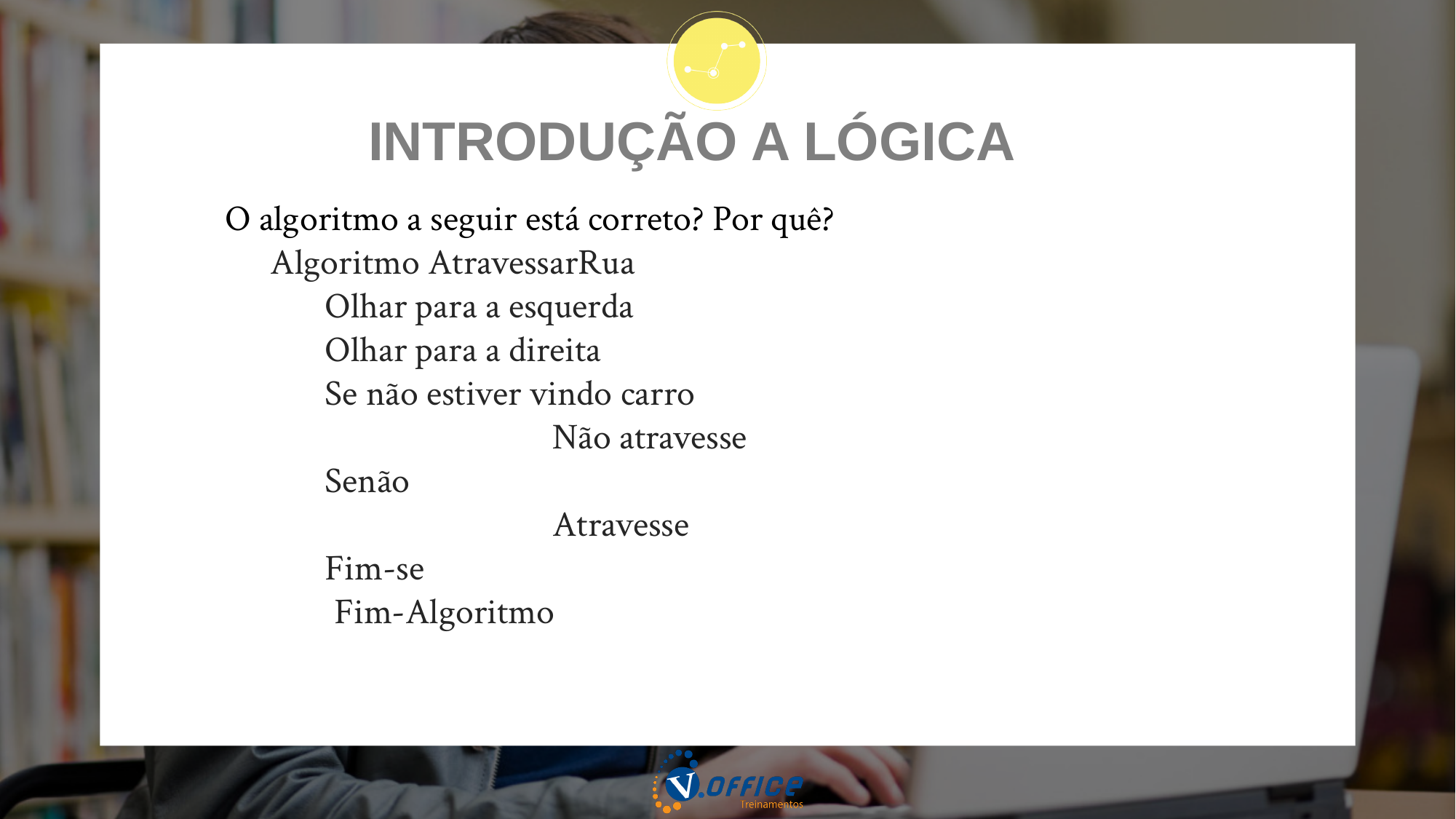

# INTRODUÇÃO A LÓGICA
O algoritmo a seguir está correto? Por quê?
Algoritmo AtravessarRua
Olhar para a esquerda
Olhar para a direita
Se não estiver vindo carro
			Não atravesse
Senão
			Atravesse
Fim-se
	Fim-Algoritmo